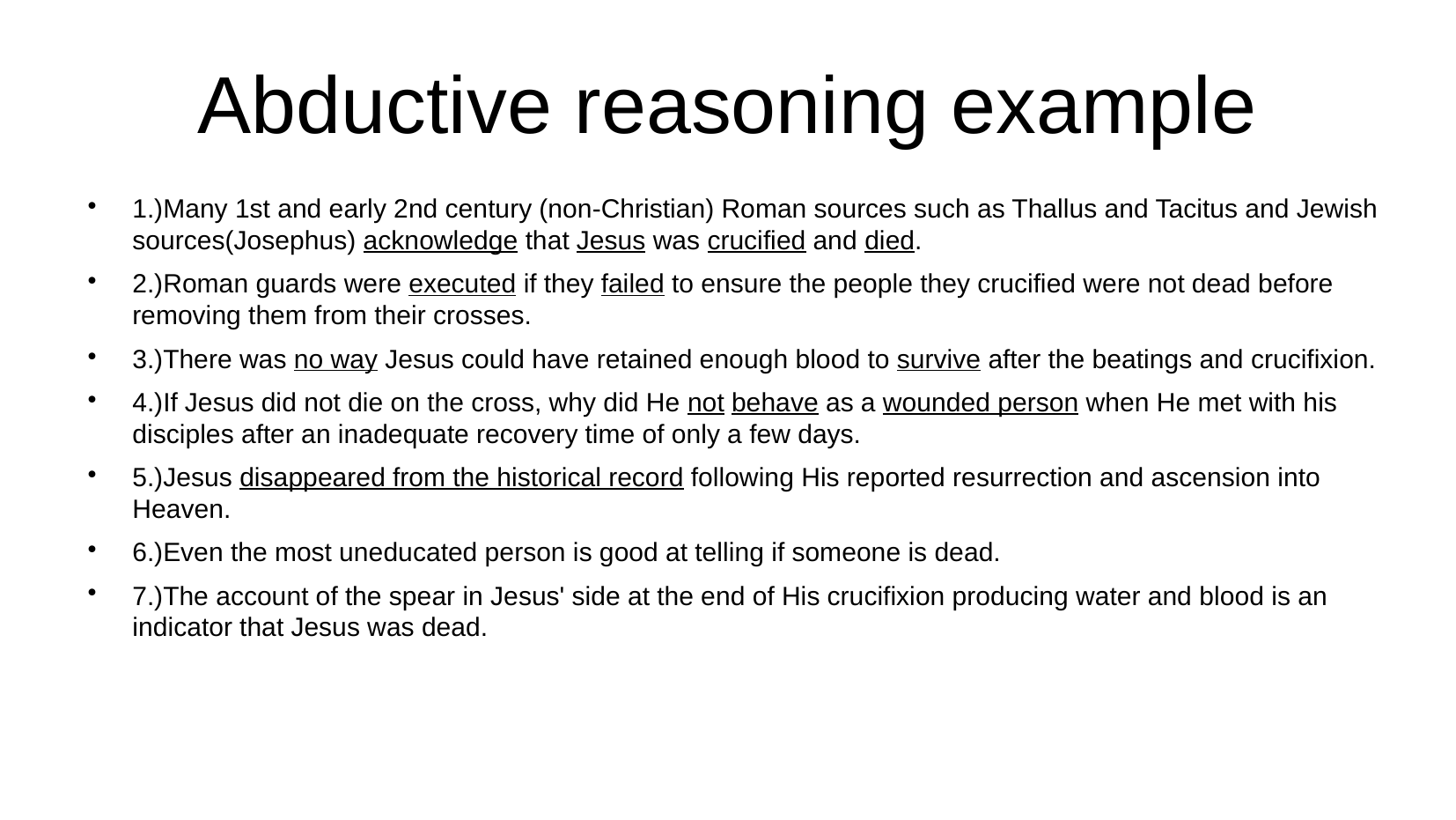

# Abductive reasoning example
1.)Many 1st and early 2nd century (non-Christian) Roman sources such as Thallus and Tacitus and Jewish sources(Josephus) acknowledge that Jesus was crucified and died.
2.)Roman guards were executed if they failed to ensure the people they crucified were not dead before removing them from their crosses.
3.)There was no way Jesus could have retained enough blood to survive after the beatings and crucifixion.
4.)If Jesus did not die on the cross, why did He not behave as a wounded person when He met with his disciples after an inadequate recovery time of only a few days.
5.)Jesus disappeared from the historical record following His reported resurrection and ascension into Heaven.
6.)Even the most uneducated person is good at telling if someone is dead.
7.)The account of the spear in Jesus' side at the end of His crucifixion producing water and blood is an indicator that Jesus was dead.